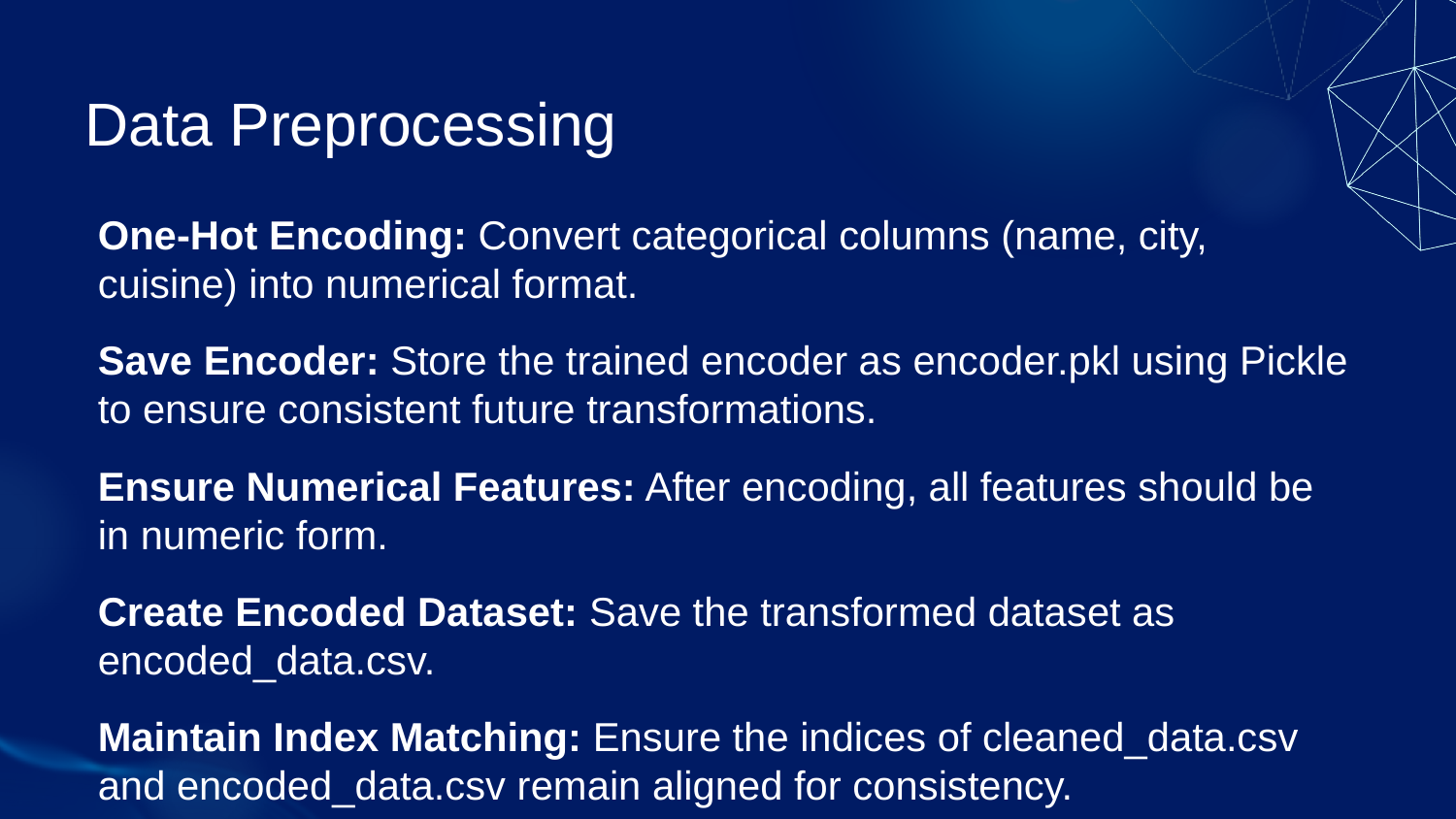

# Data Preprocessing
One-Hot Encoding: Convert categorical columns (name, city, cuisine) into numerical format.
Save Encoder: Store the trained encoder as encoder.pkl using Pickle to ensure consistent future transformations.
Ensure Numerical Features: After encoding, all features should be in numeric form.
Create Encoded Dataset: Save the transformed dataset as encoded_data.csv.
Maintain Index Matching: Ensure the indices of cleaned_data.csv and encoded_data.csv remain aligned for consistency.